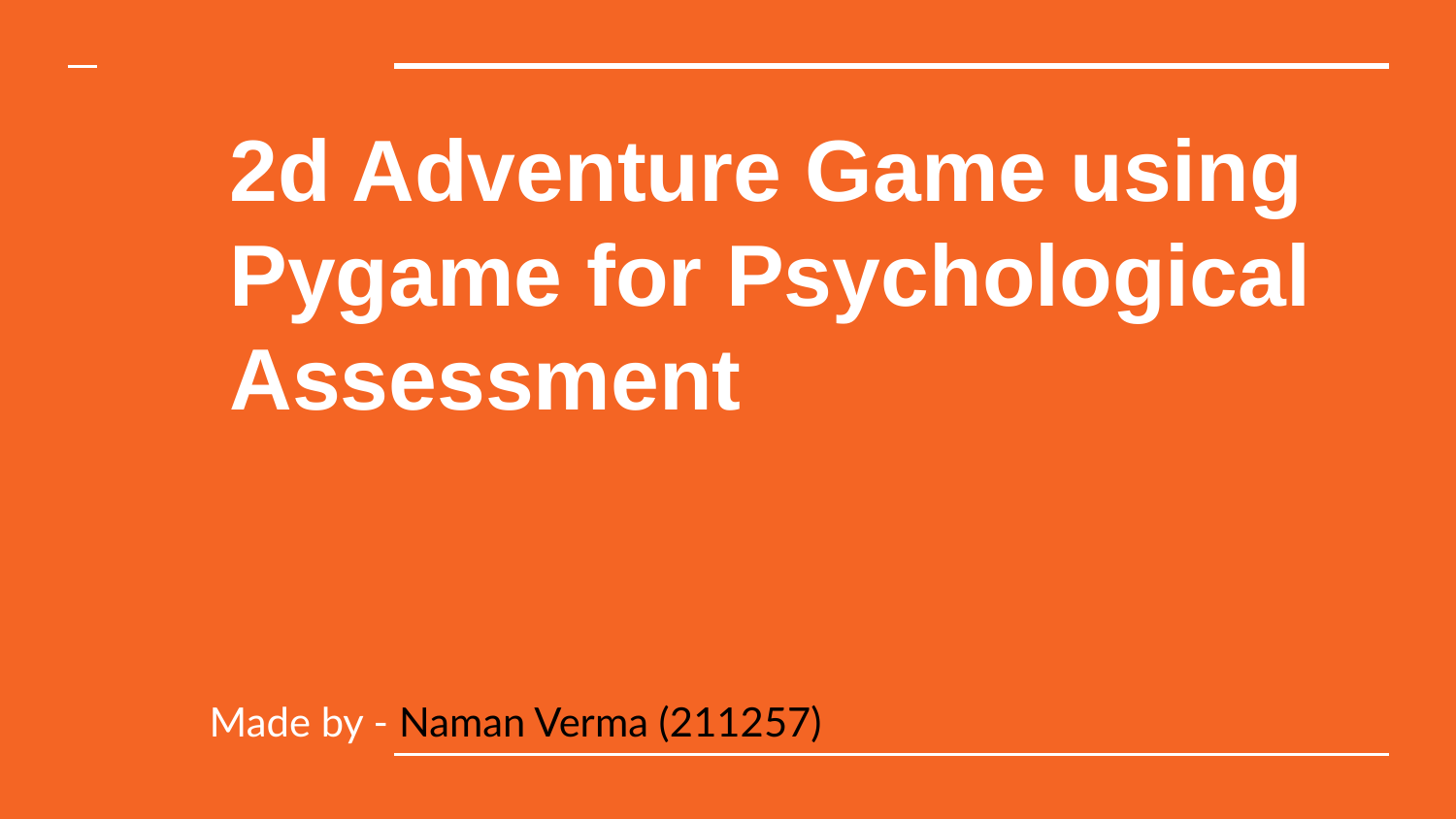

# 2d Adventure Game using Pygame for Psychological Assessment
Made by - Naman Verma (211257)